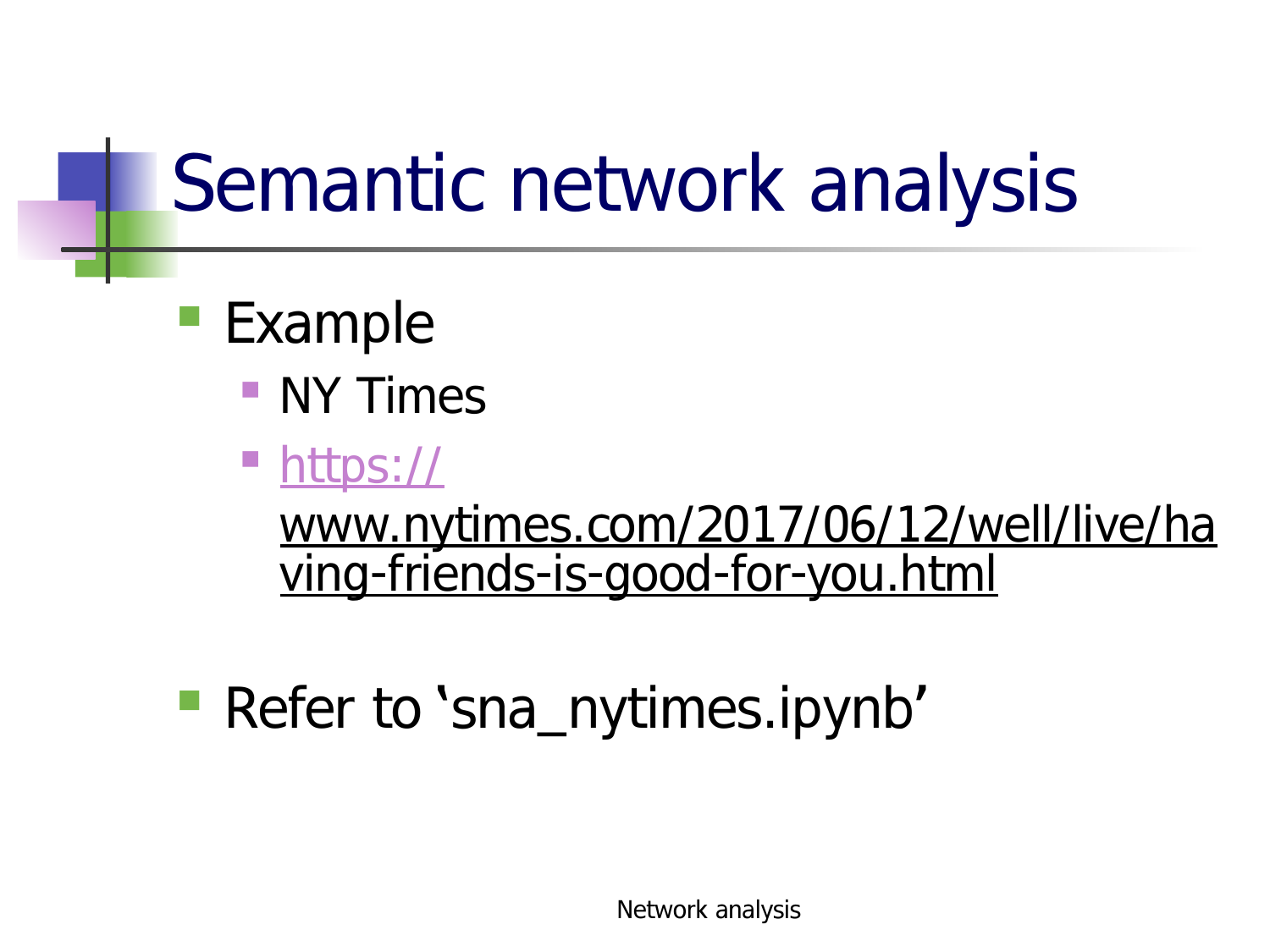

# Semantic network analysis
Example
NY Times
https://www.nytimes.com/2017/06/12/well/live/having-friends-is-good-for-you.html
Refer to ‘sna_nytimes.ipynb’
Network analysis